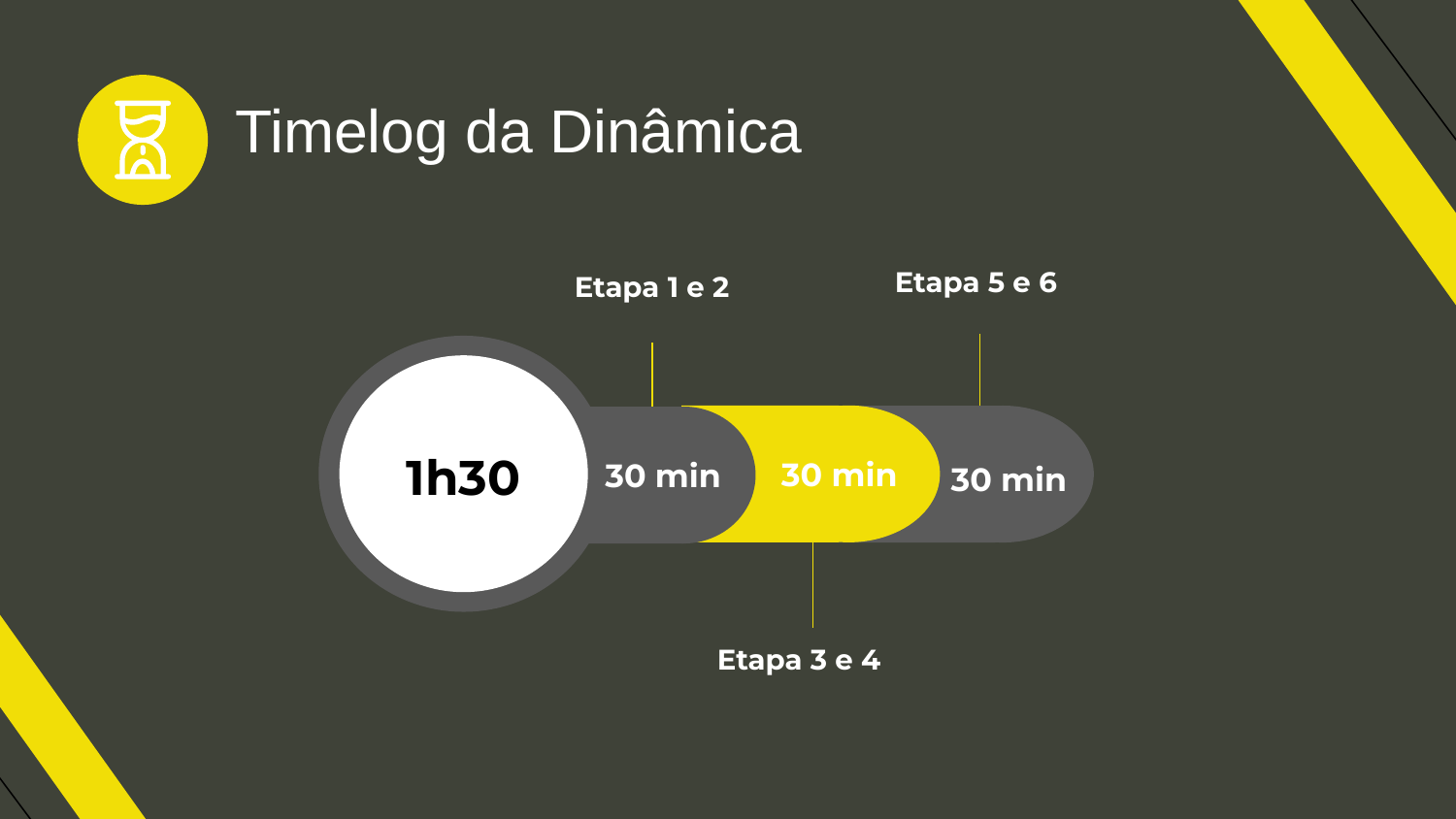

# Timelog da Dinâmica

Etapa 5 e 6
Etapa 1 e 2

1h30

30 min
30 min
30 min
Etapa 3 e 4